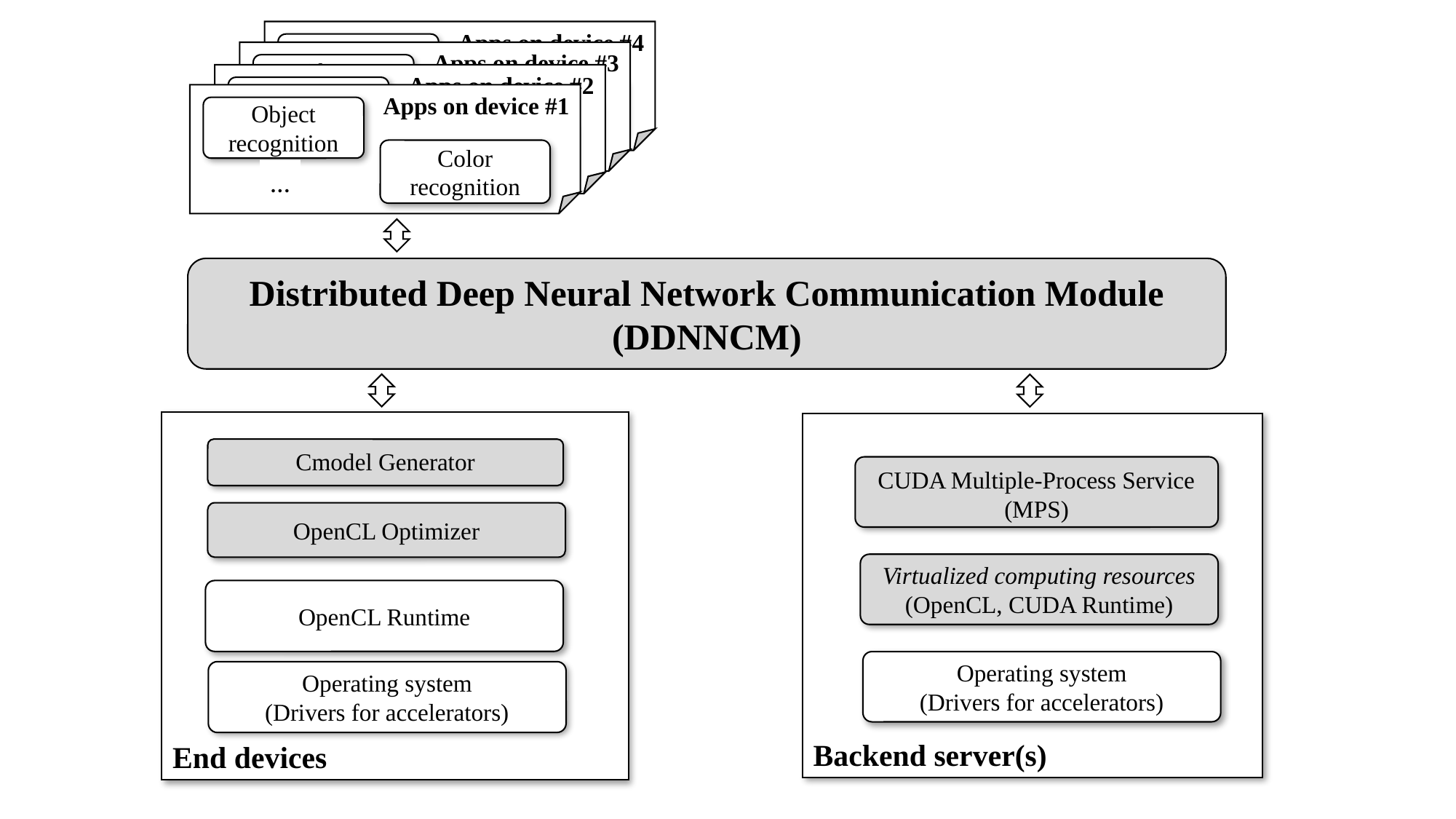

Apps on device #4
Object recognition
Color recognition
…
Apps on device #3
Object recognition
Color recognition
…
Apps on device #2
Object recognition
Color recognition
…
Apps on device #1
Object recognition
Color recognition
…

Distributed Deep Neural Network Communication Module (DDNNCM)

End devices
Backend server(s)
Cmodel Generator
CUDA Multiple-Process Service (MPS)
OpenCL Optimizer
Virtualized computing resources
(OpenCL, CUDA Runtime)
OpenCL Runtime
Operating system
(Drivers for accelerators)
Operating system
(Drivers for accelerators)